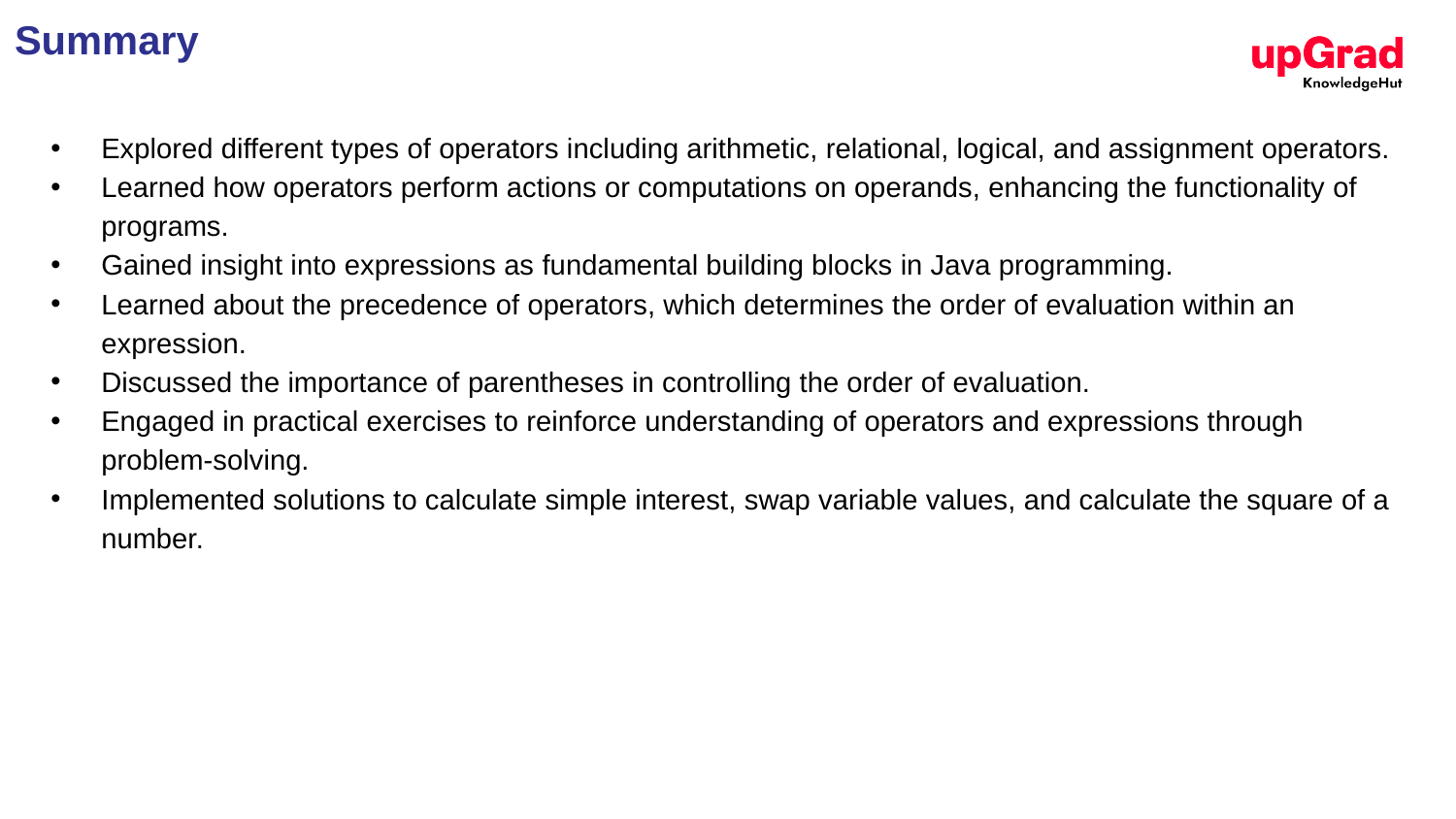

Summary
Explored different types of operators including arithmetic, relational, logical, and assignment operators.
Learned how operators perform actions or computations on operands, enhancing the functionality of programs.
Gained insight into expressions as fundamental building blocks in Java programming.
Learned about the precedence of operators, which determines the order of evaluation within an expression.
Discussed the importance of parentheses in controlling the order of evaluation.
Engaged in practical exercises to reinforce understanding of operators and expressions through problem-solving.
Implemented solutions to calculate simple interest, swap variable values, and calculate the square of a number.